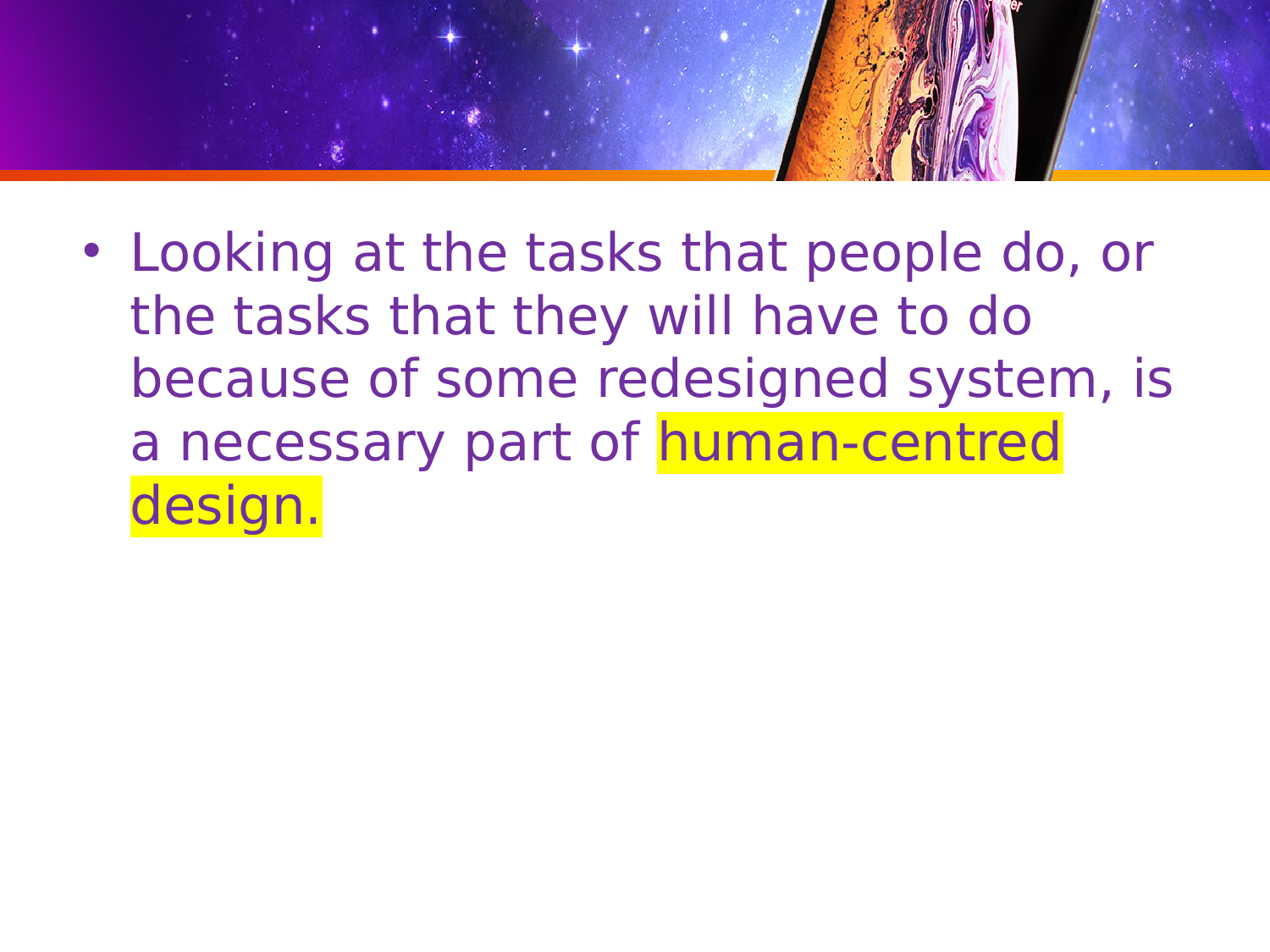

#
Looking at the tasks that people do, or the tasks that they will have to do because of some redesigned system, is a necessary part of human-centred design.